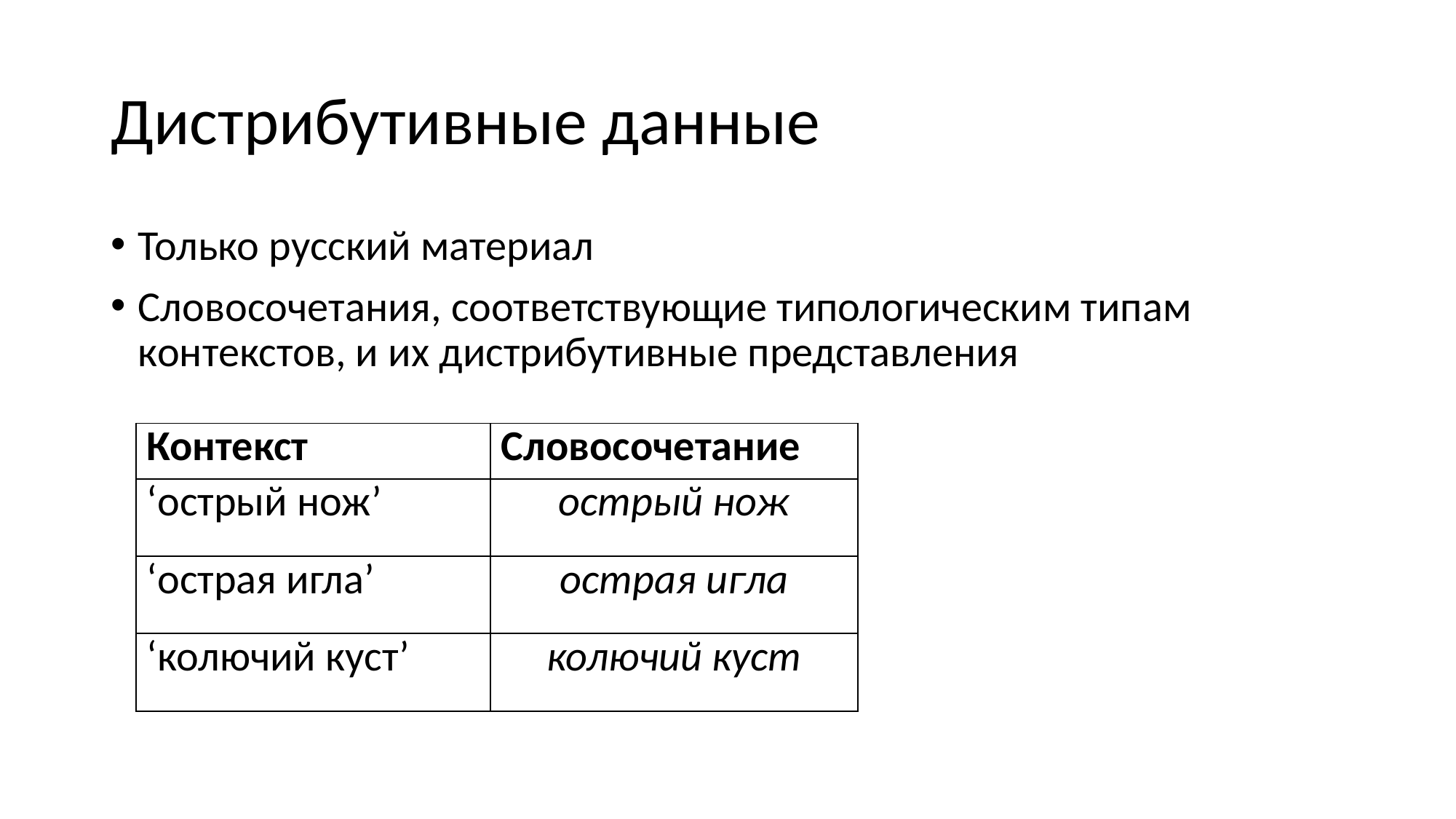

# Дистрибутивные данные
Только русский материал
Словосочетания, соответствующие типологическим типам контекстов, и их дистрибутивные представления
| Контекст | Словосочетание |
| --- | --- |
| ‘острый нож’ | острый нож |
| ‘острая игла’ | острая игла |
| ‘колючий куст’ | колючий куст |